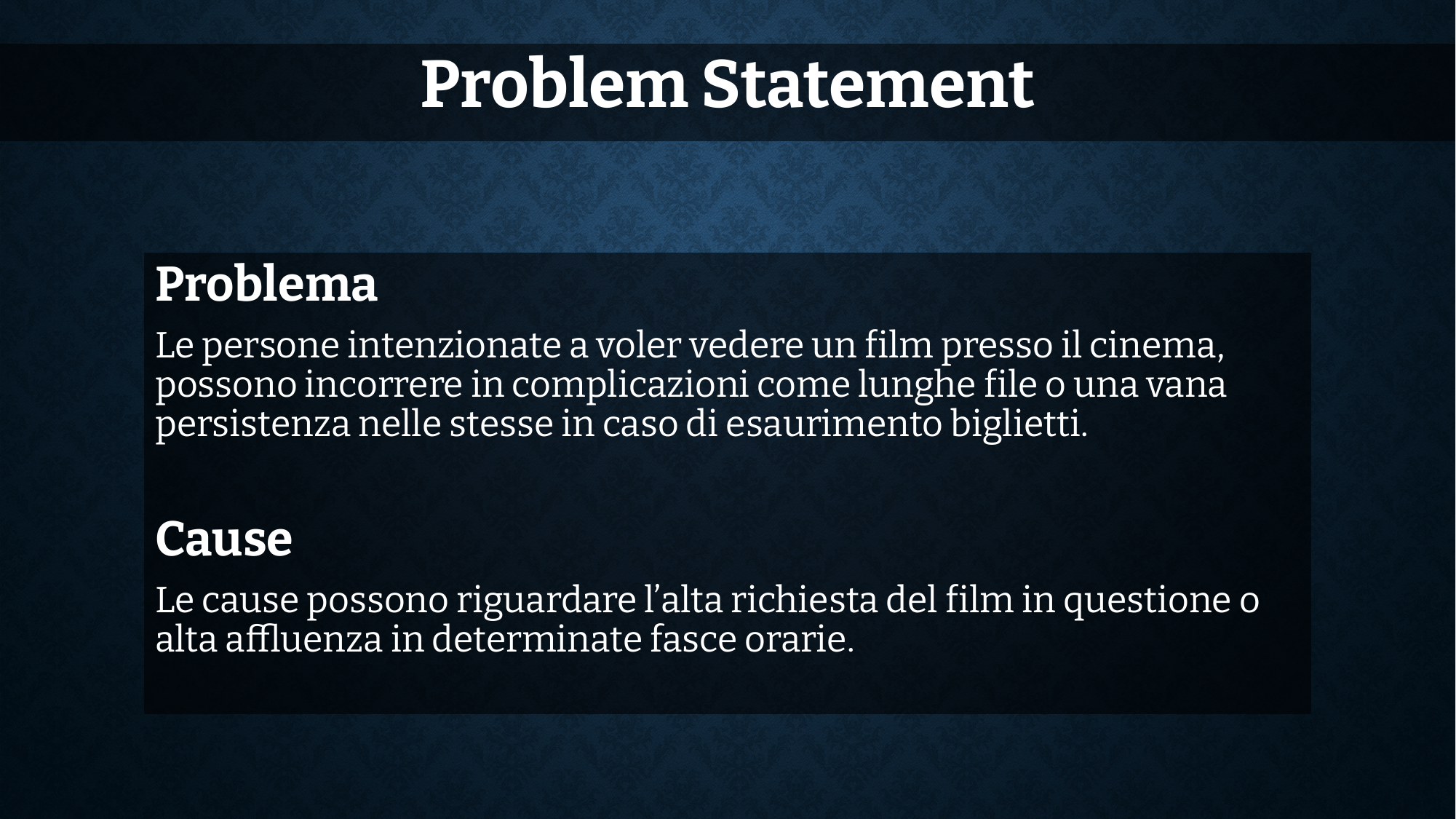

Problem Statement

Problema
Le persone intenzionate a voler vedere un film presso il cinema, possono incorrere in complicazioni come lunghe file o una vana persistenza nelle stesse in caso di esaurimento biglietti.

Cause
Le cause possono riguardare l’alta richiesta del film in questione o alta affluenza in determinate fasce orarie.